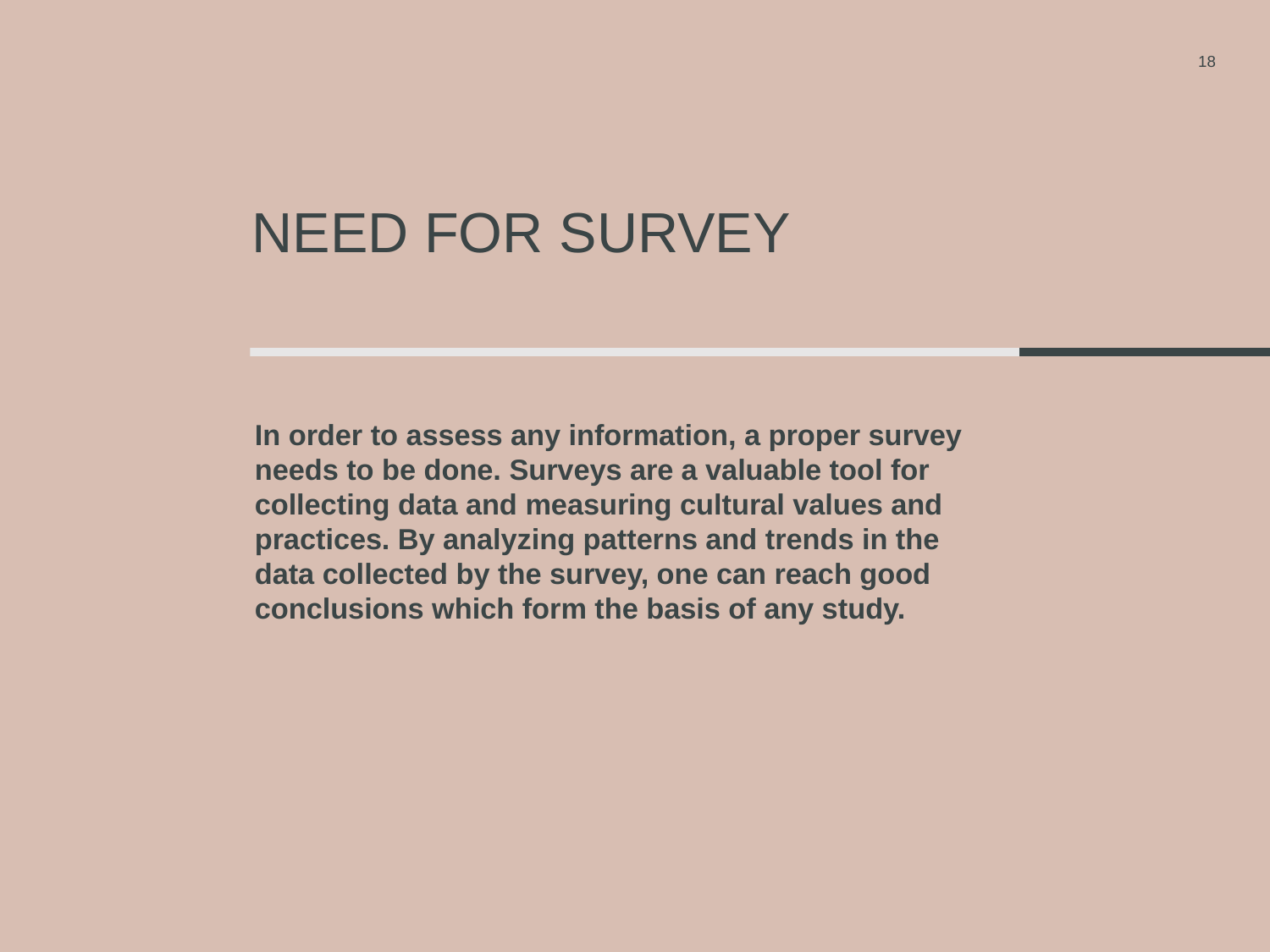

18
# Need for Survey
In order to assess any information, a proper survey needs to be done. Surveys are a valuable tool for collecting data and measuring cultural values and practices. By analyzing patterns and trends in the data collected by the survey, one can reach good conclusions which form the basis of any study.